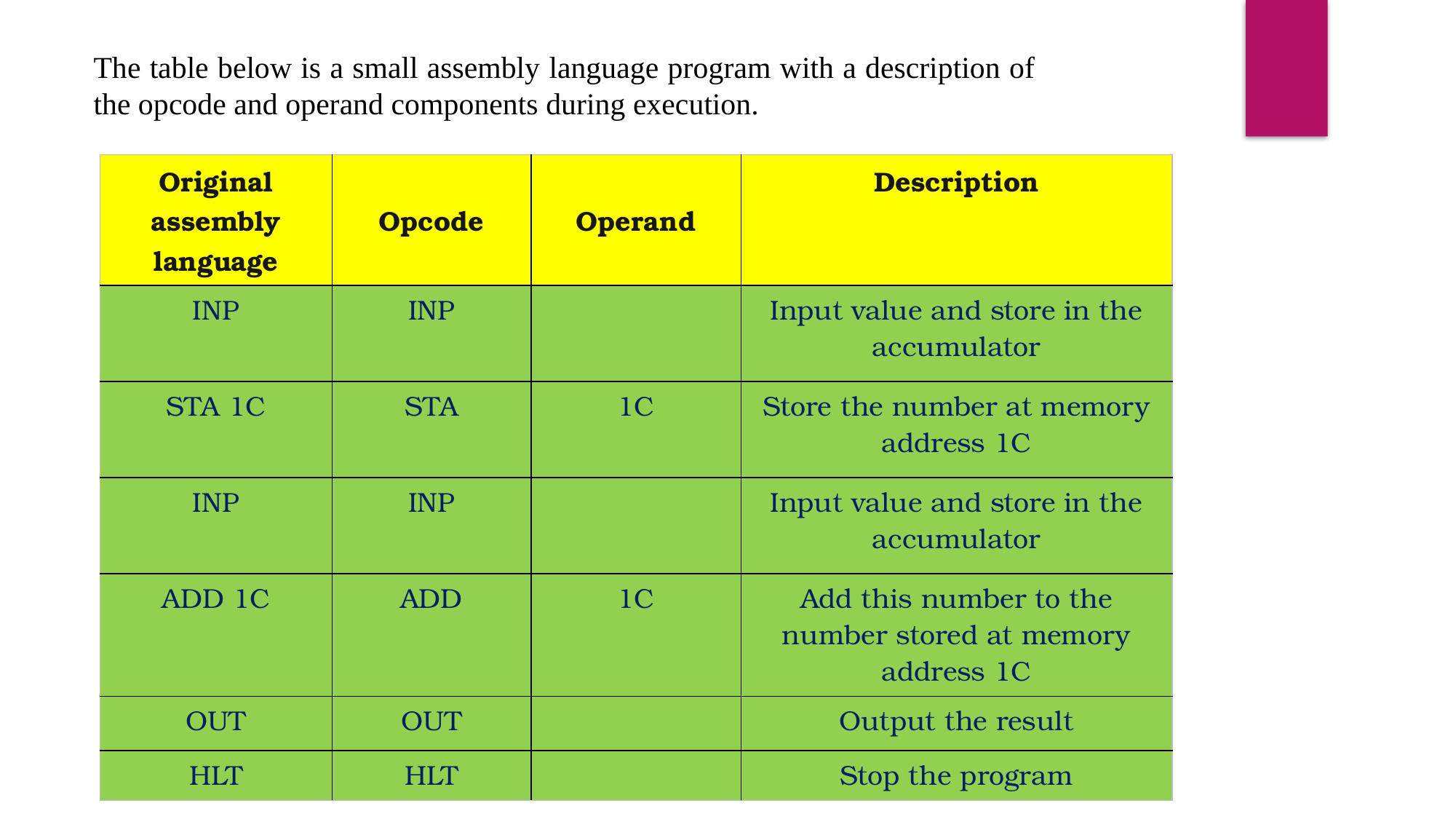

The table below is a small assembly language program with a description of the opcode and operand components during execution.
| Original assembly language | Opcode | Operand | Description |
| --- | --- | --- | --- |
| INP | INP |  | Input value and store in the accumulator |
| STA 1C | STA | 1C | Store the number at memory address 1C |
| INP | INP |  | Input value and store in the accumulator |
| ADD 1C | ADD | 1C | Add this number to the number stored at memory address 1C |
| OUT | OUT |  | Output the result |
| HLT | HLT |  | Stop the program |